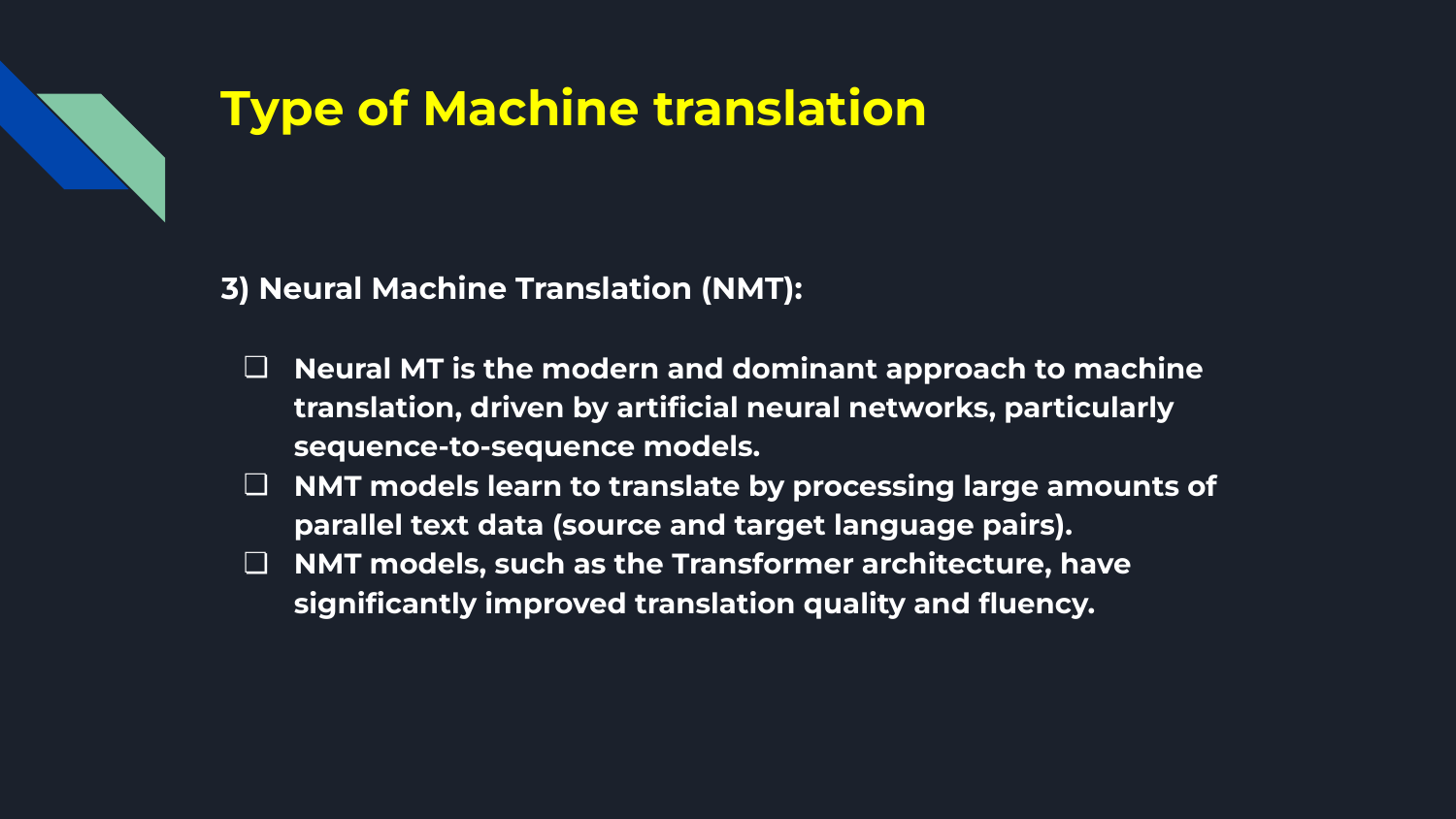

# Type of Machine translation
3) Neural Machine Translation (NMT):

Neural MT is the modern and dominant approach to machine translation, driven by artificial neural networks, particularly sequence-to-sequence models.
NMT models learn to translate by processing large amounts of parallel text data (source and target language pairs).
NMT models, such as the Transformer architecture, have significantly improved translation quality and fluency.